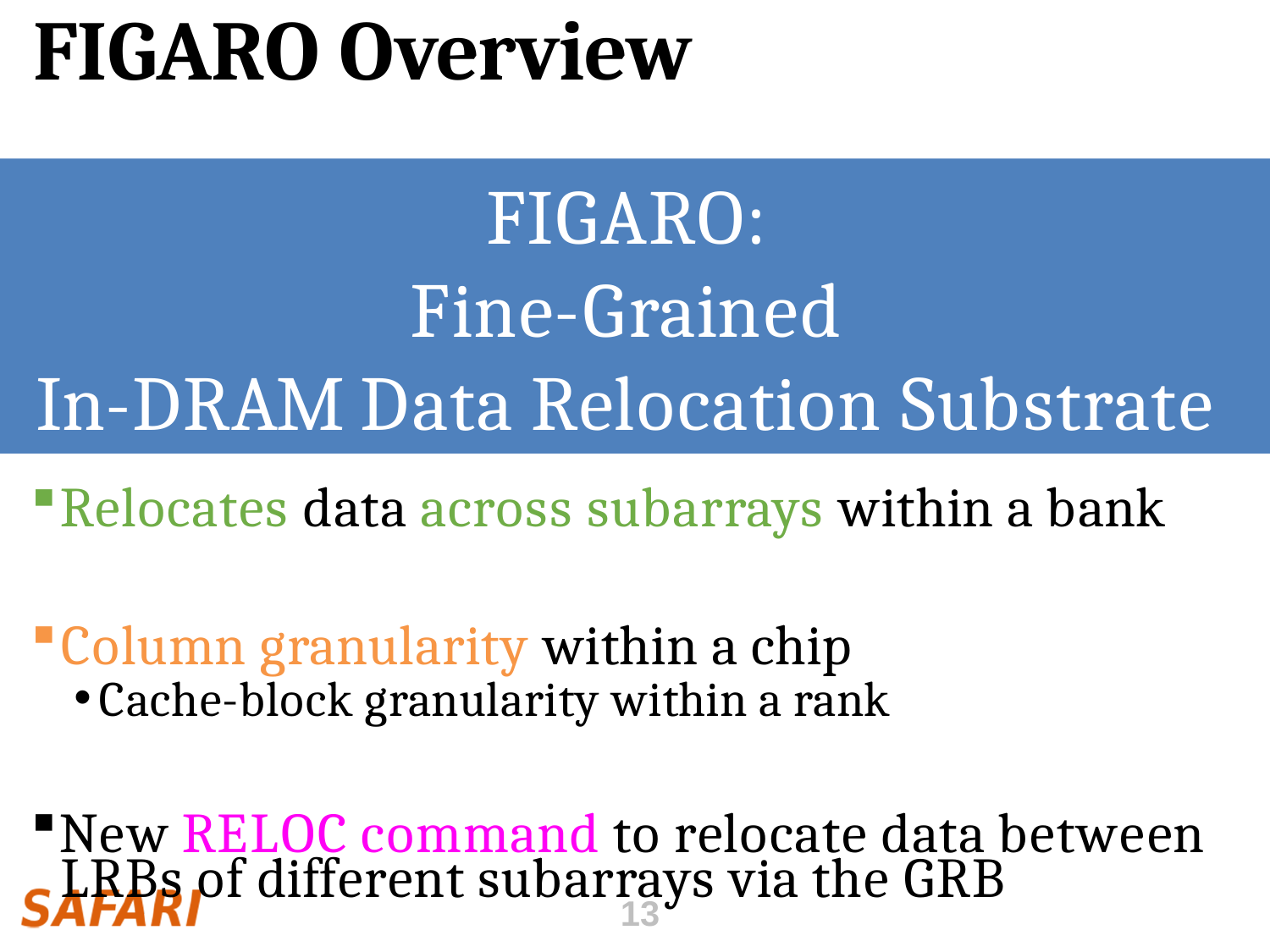

# FIGARO Overview
FIGARO:
Fine-Grained
In-DRAM Data Relocation Substrate

Relocates data across subarrays within a bank

Column granularity within a chip
Cache-block granularity within a rank

New RELOC command to relocate data between LRBs of different subarrays via the GRB

13